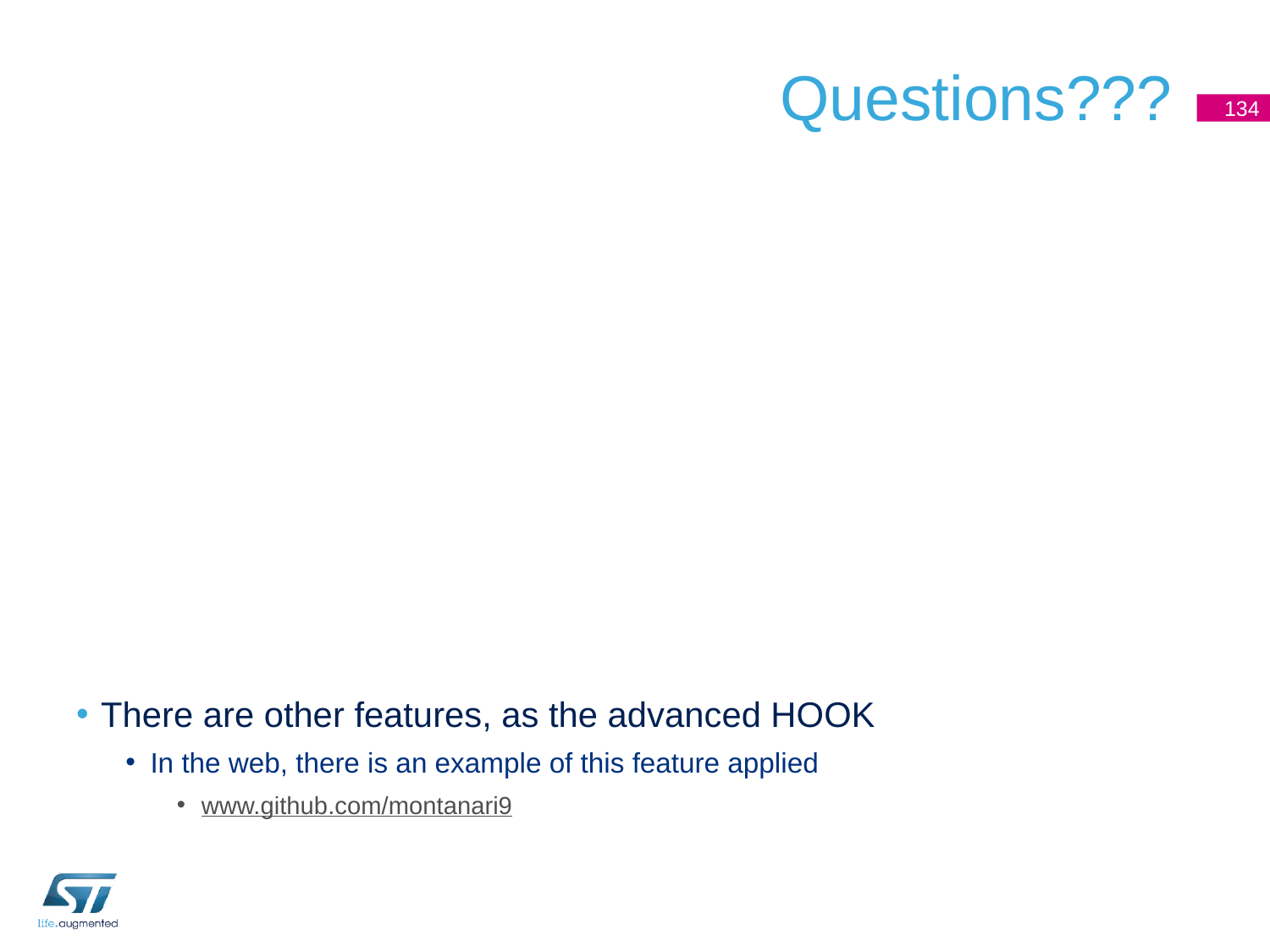

# Questions???
134
There are other features, as the advanced HOOK
In the web, there is an example of this feature applied
www.github.com/montanari9